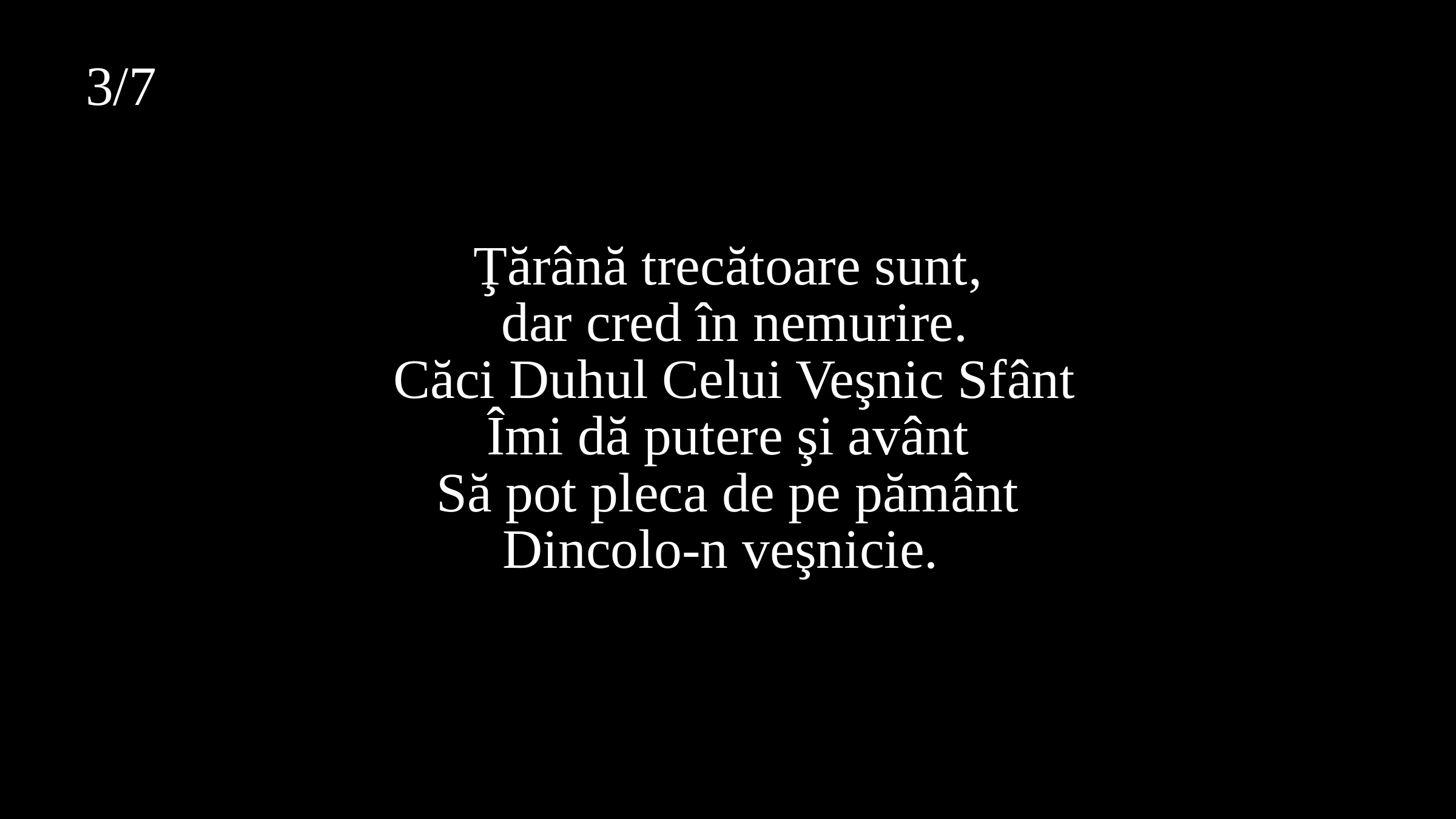

3/7

# Ţărână trecătoare sunt, dar cred în nemurire. Căci Duhul Celui Veşnic Sfânt Îmi dă putere şi avânt Să pot pleca de pe pământ Dincolo-n veşnicie.